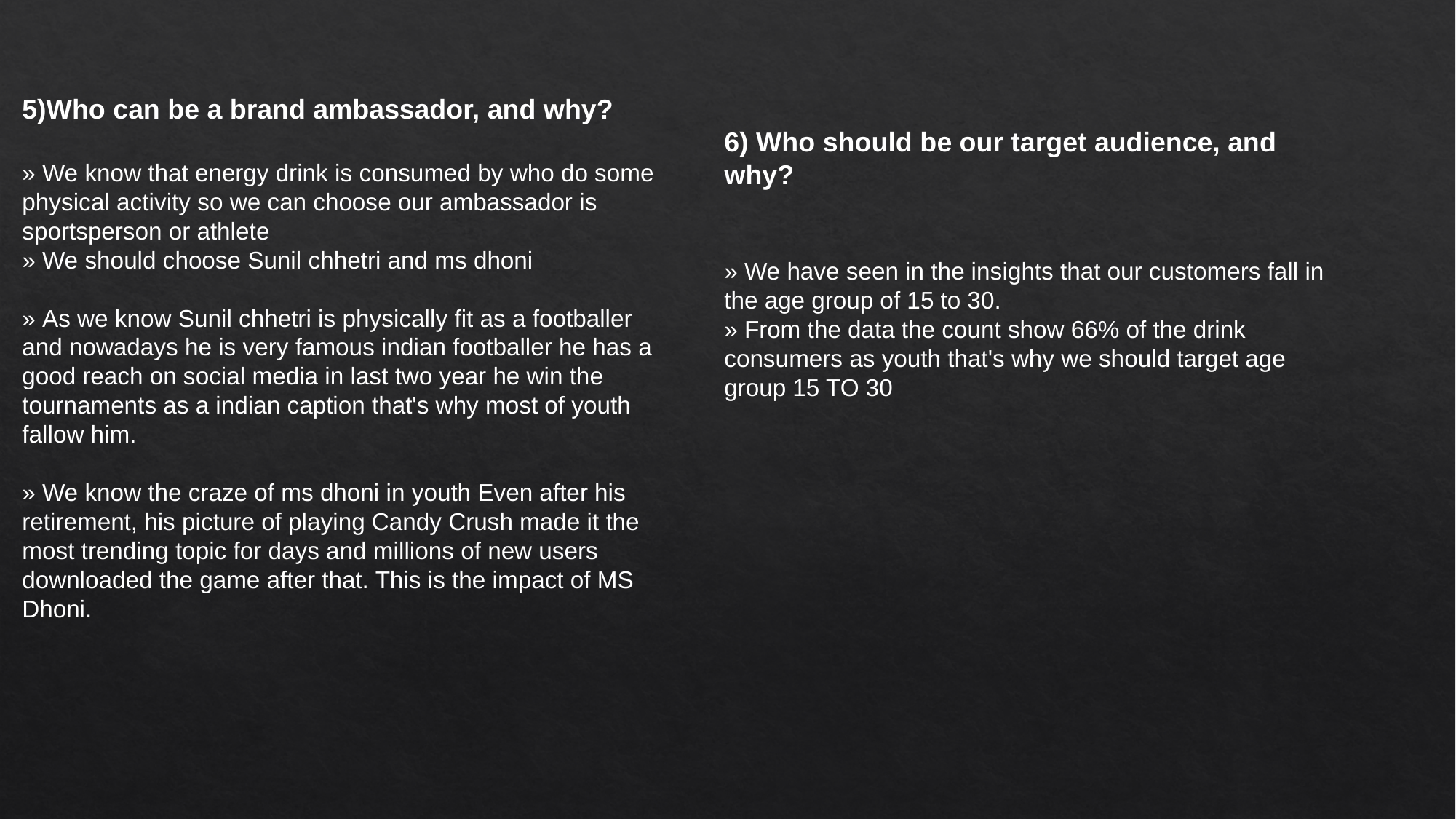

5)Who can be a brand ambassador, and why?
» We know that energy drink is consumed by who do some physical activity so we can choose our ambassador is sportsperson or athlete
» We should choose Sunil chhetri and ms dhoni

» As we know Sunil chhetri is physically fit as a footballer and nowadays he is very famous indian footballer he has a good reach on social media in last two year he win the tournaments as a indian caption that's why most of youth fallow him.
» We know the craze of ms dhoni in youth Even after his retirement, his picture of playing Candy Crush made it the most trending topic for days and millions of new users downloaded the game after that. This is the impact of MS Dhoni.

6) Who should be our target audience, and why?

» We have seen in the insights that our customers fall in the age group of 15 to 30.
» From the data the count show 66% of the drink consumers as youth that's why we should target age group 15 TO 30